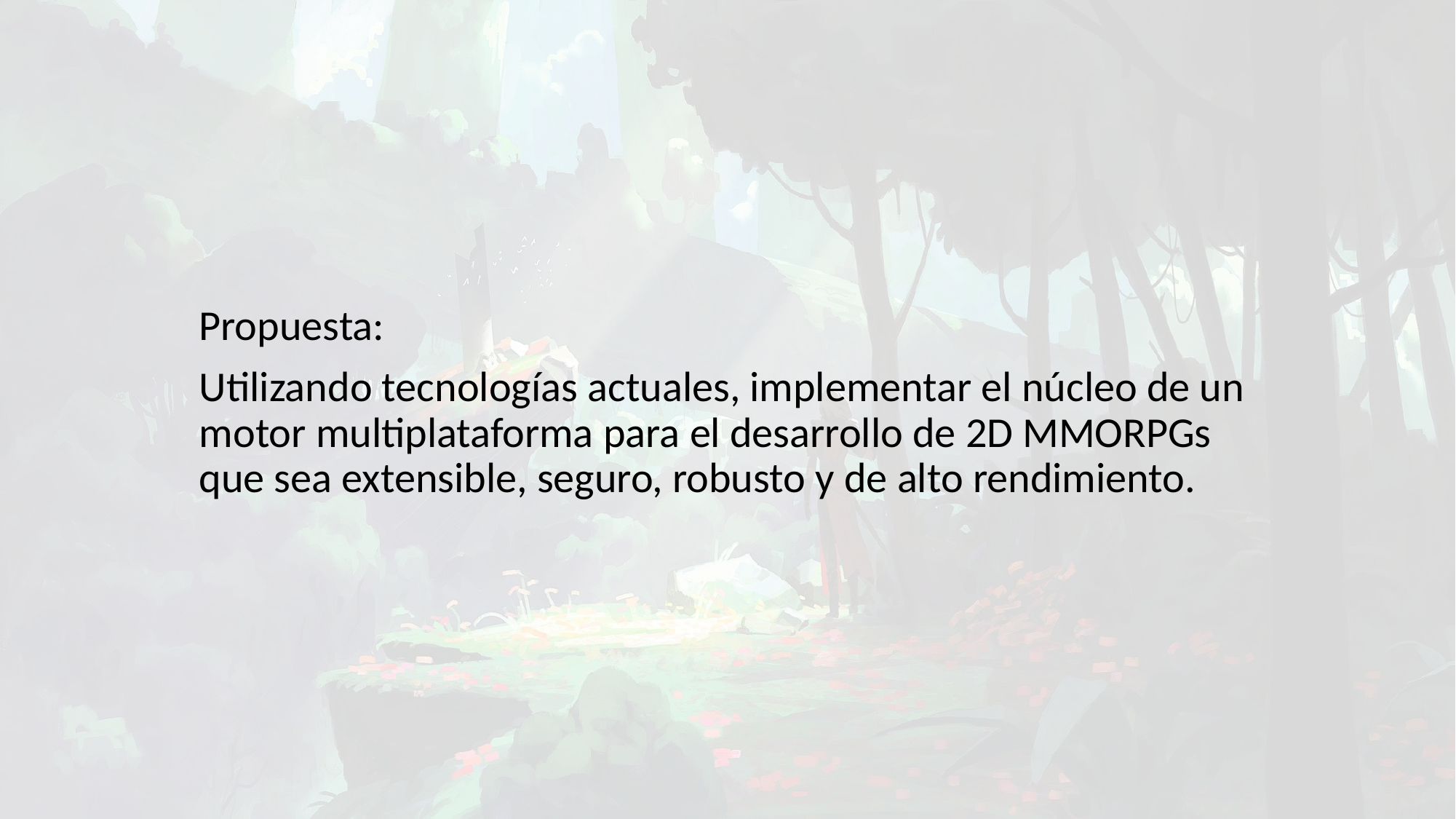

Propuesta:
Utilizando tecnologías actuales, implementar el núcleo de un motor multiplataforma para el desarrollo de 2D MMORPGs que sea extensible, seguro, robusto y de alto rendimiento.